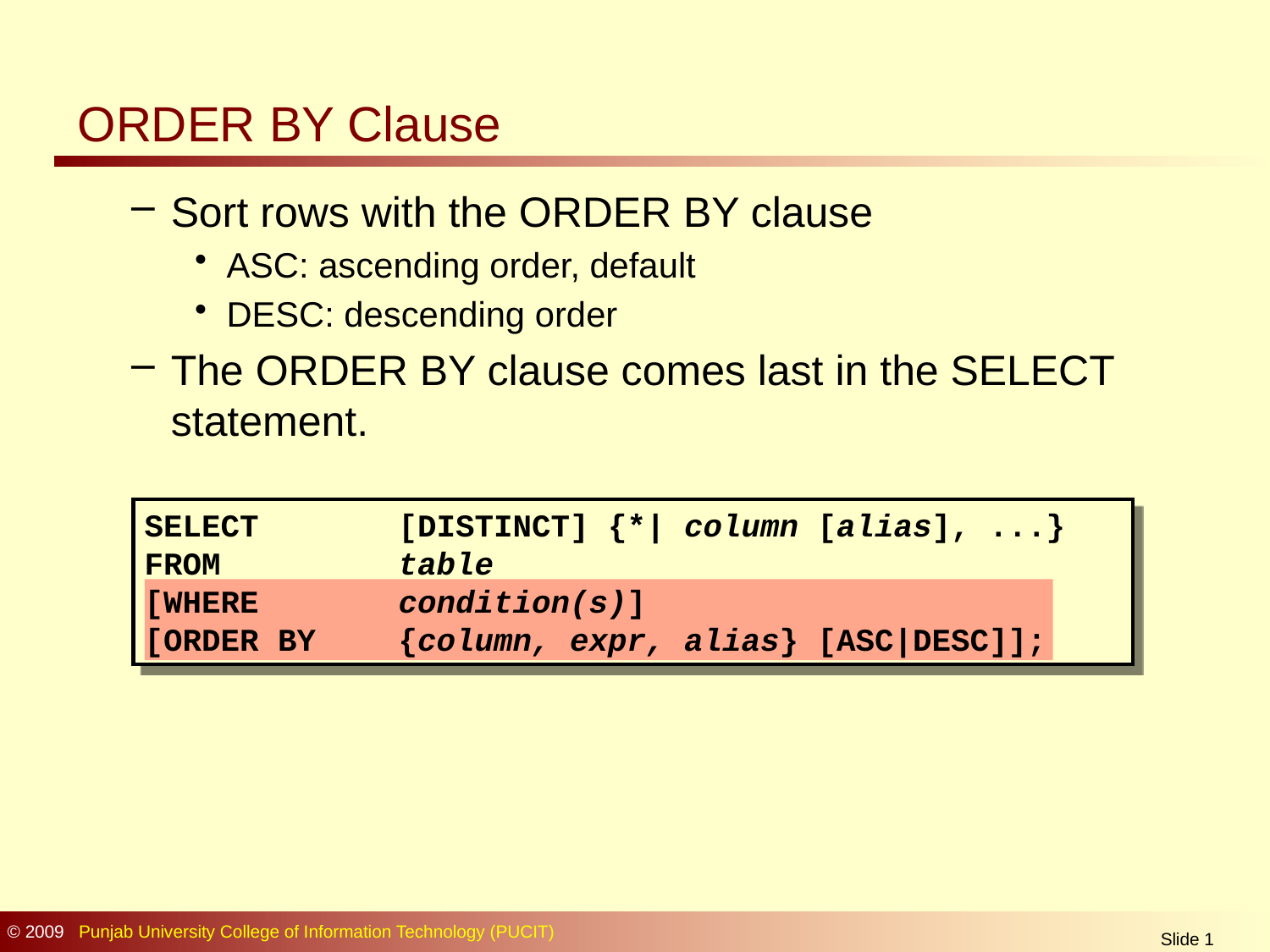

# ORDER BY Clause
Sort rows with the ORDER BY clause
ASC: ascending order, default
DESC: descending order
The ORDER BY clause comes last in the SELECT statement.
SELECT		[DISTINCT] {*| column [alias], ...}
FROM 		table
[WHERE		condition(s)]
[ORDER BY	{column, expr, alias} [ASC|DESC]];